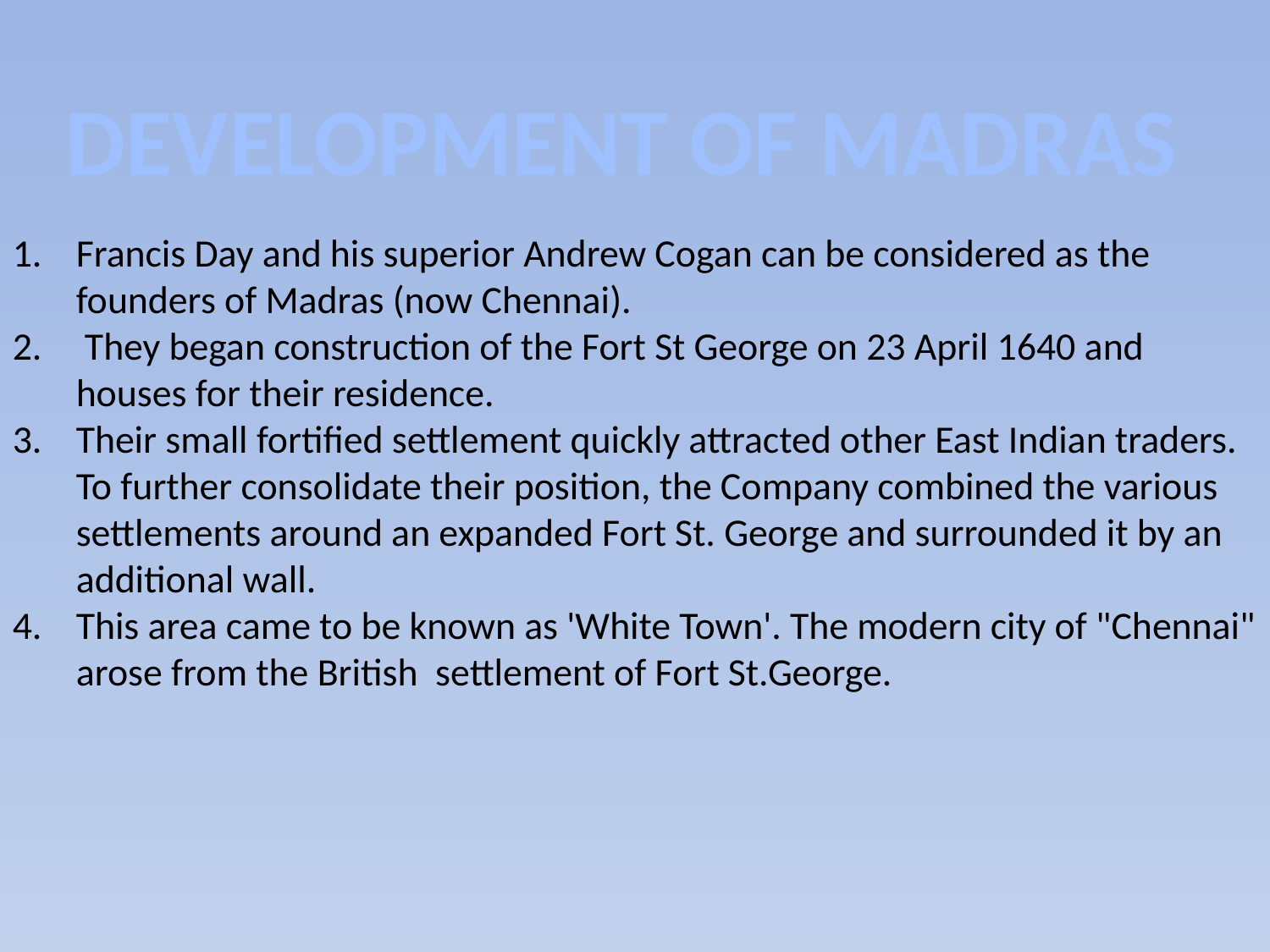

DEVELOPMENT OF MADRAS
Francis Day and his superior Andrew Cogan can be considered as the founders of Madras (now Chennai).
 They began construction of the Fort St George on 23 April 1640 and houses for their residence.
Their small fortified settlement quickly attracted other East Indian traders. To further consolidate their position, the Company combined the various settlements around an expanded Fort St. George and surrounded it by an additional wall.
This area came to be known as 'White Town'. The modern city of "Chennai" arose from the British  settlement of Fort St.George.